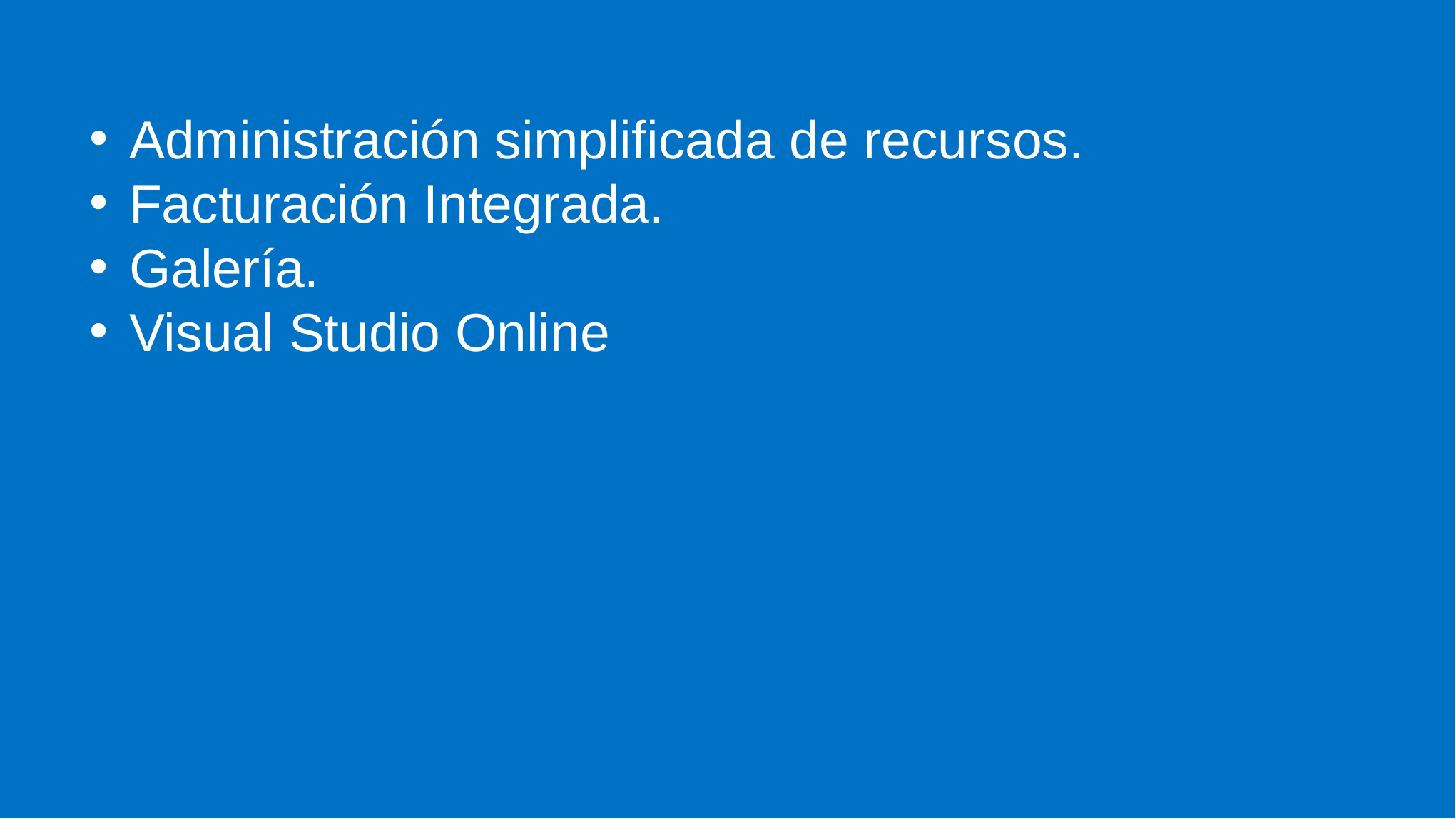

Administración simplificada de recursos.
Facturación Integrada.
Galería.
Visual Studio Online